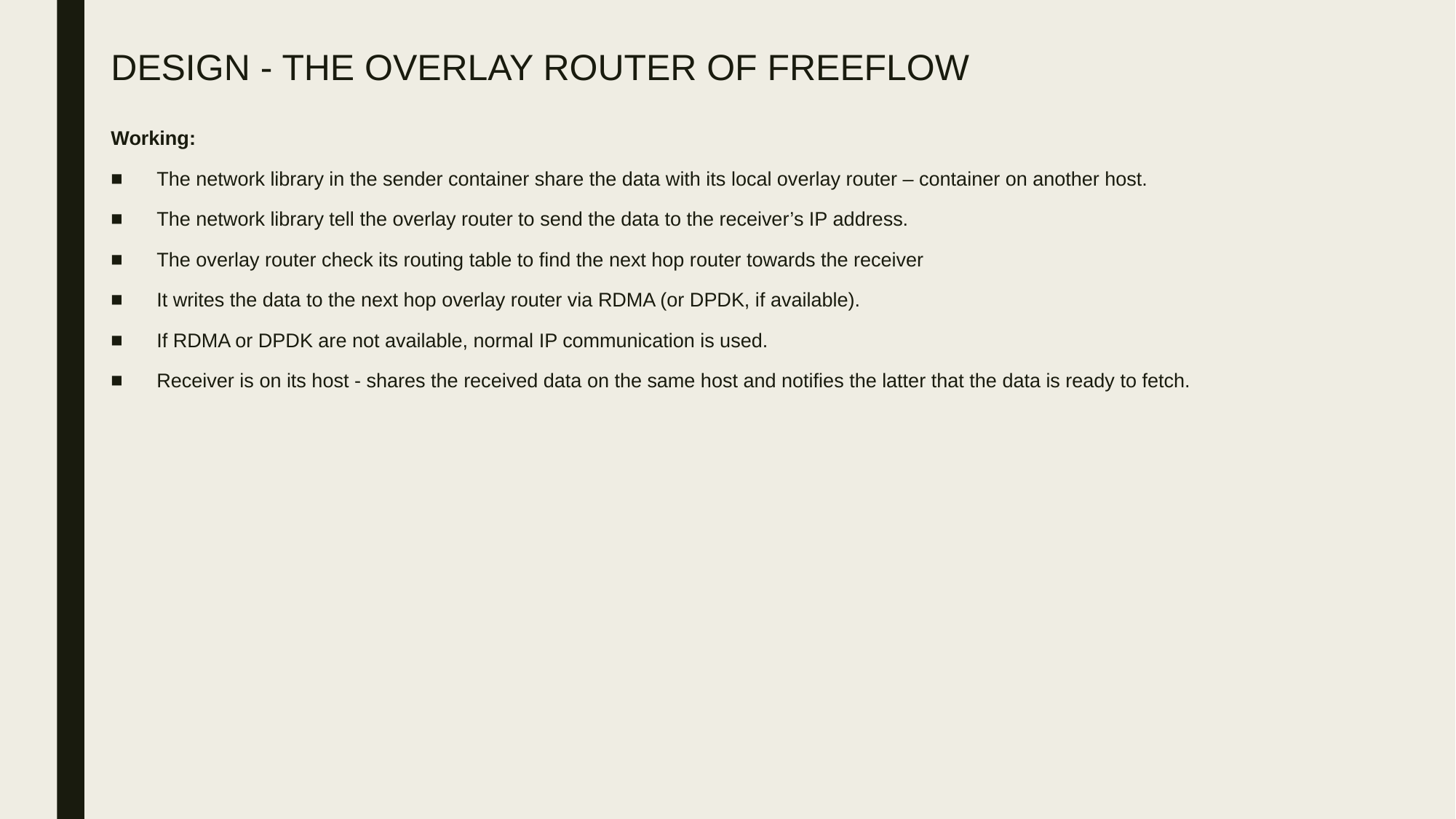

# DESIGN - THE OVERLAY ROUTER OF FREEFLOW
Working:
The network library in the sender container share the data with its local overlay router – container on another host.
The network library tell the overlay router to send the data to the receiver’s IP address.
The overlay router check its routing table to find the next hop router towards the receiver
It writes the data to the next hop overlay router via RDMA (or DPDK, if available).
If RDMA or DPDK are not available, normal IP communication is used.
Receiver is on its host - shares the received data on the same host and notifies the latter that the data is ready to fetch.